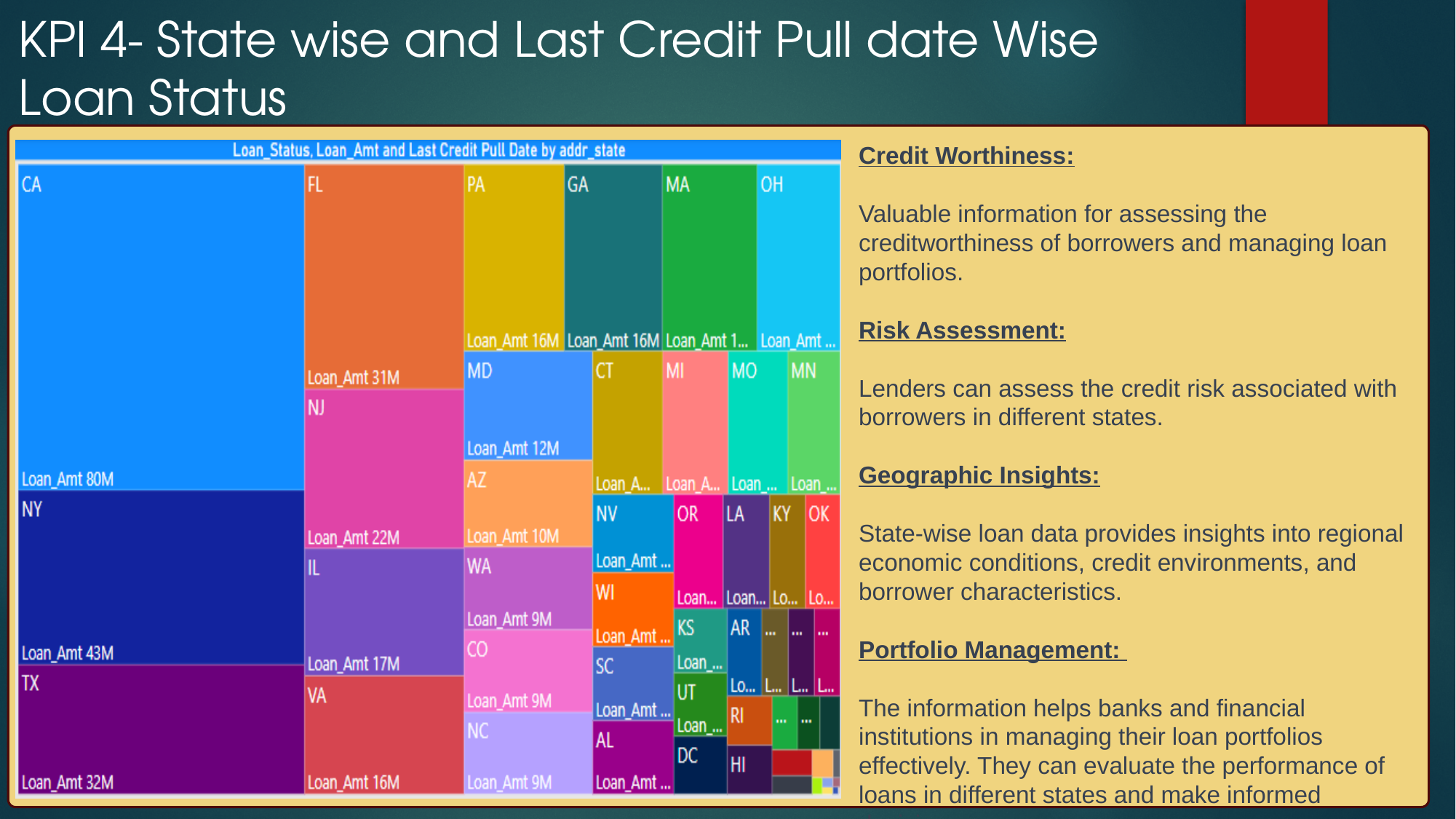

KPI 4- State wise and Last Credit Pull date Wise Loan Status

### Chart

| Category |
|---|
Credit Worthiness:

Valuable information for assessing the creditworthiness of borrowers and managing loan portfolios.

Risk Assessment:

Lenders can assess the credit risk associated with borrowers in different states.

Geographic Insights:

State-wise loan data provides insights into regional economic conditions, credit environments, and borrower characteristics.

Portfolio Management:

The information helps banks and financial institutions in managing their loan portfolios effectively. They can evaluate the performance of loans in different states and make informed decisions